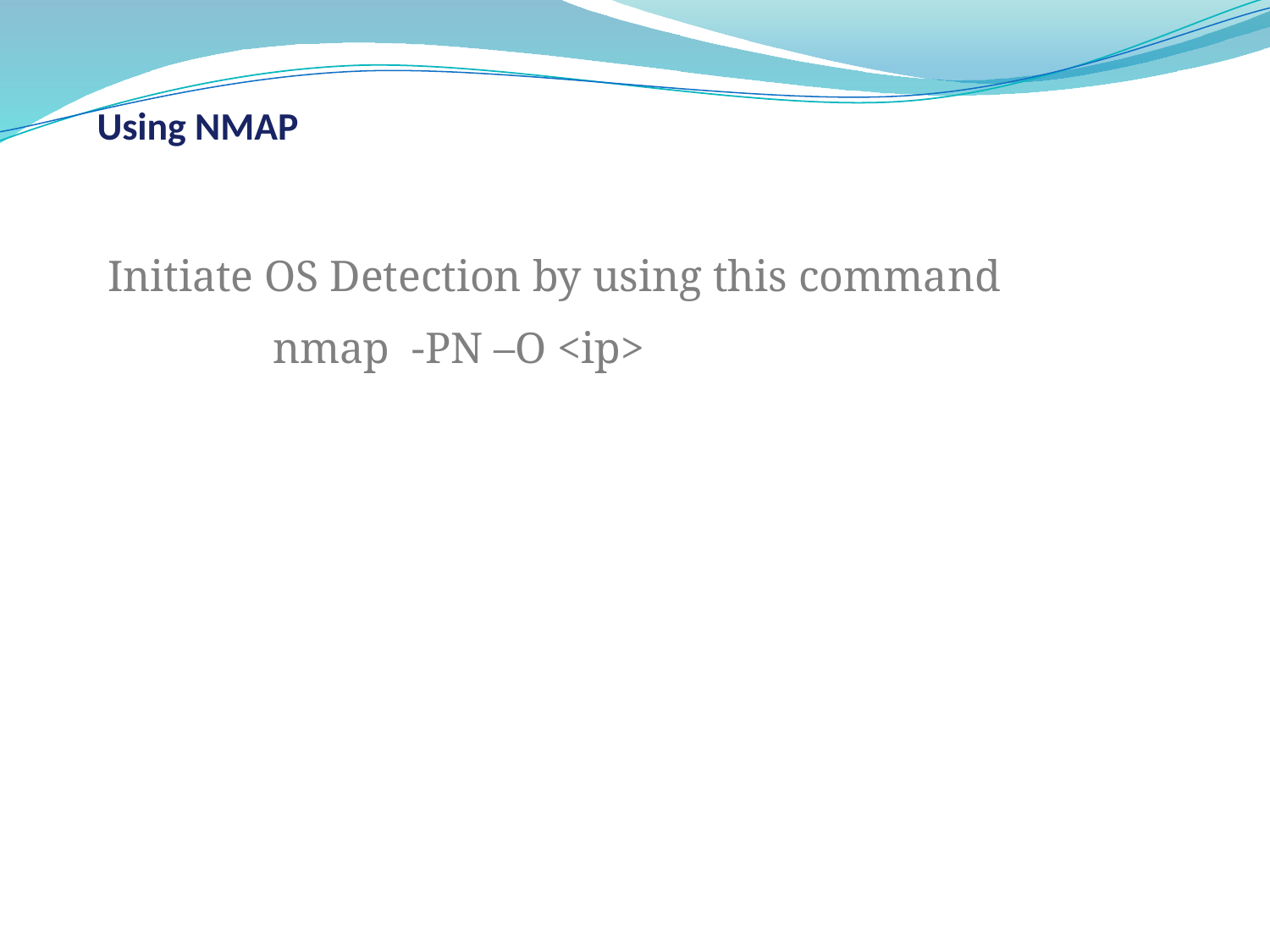

Using NMAP

Initiate OS Detection by using this command
		nmap  -PN –O <ip>